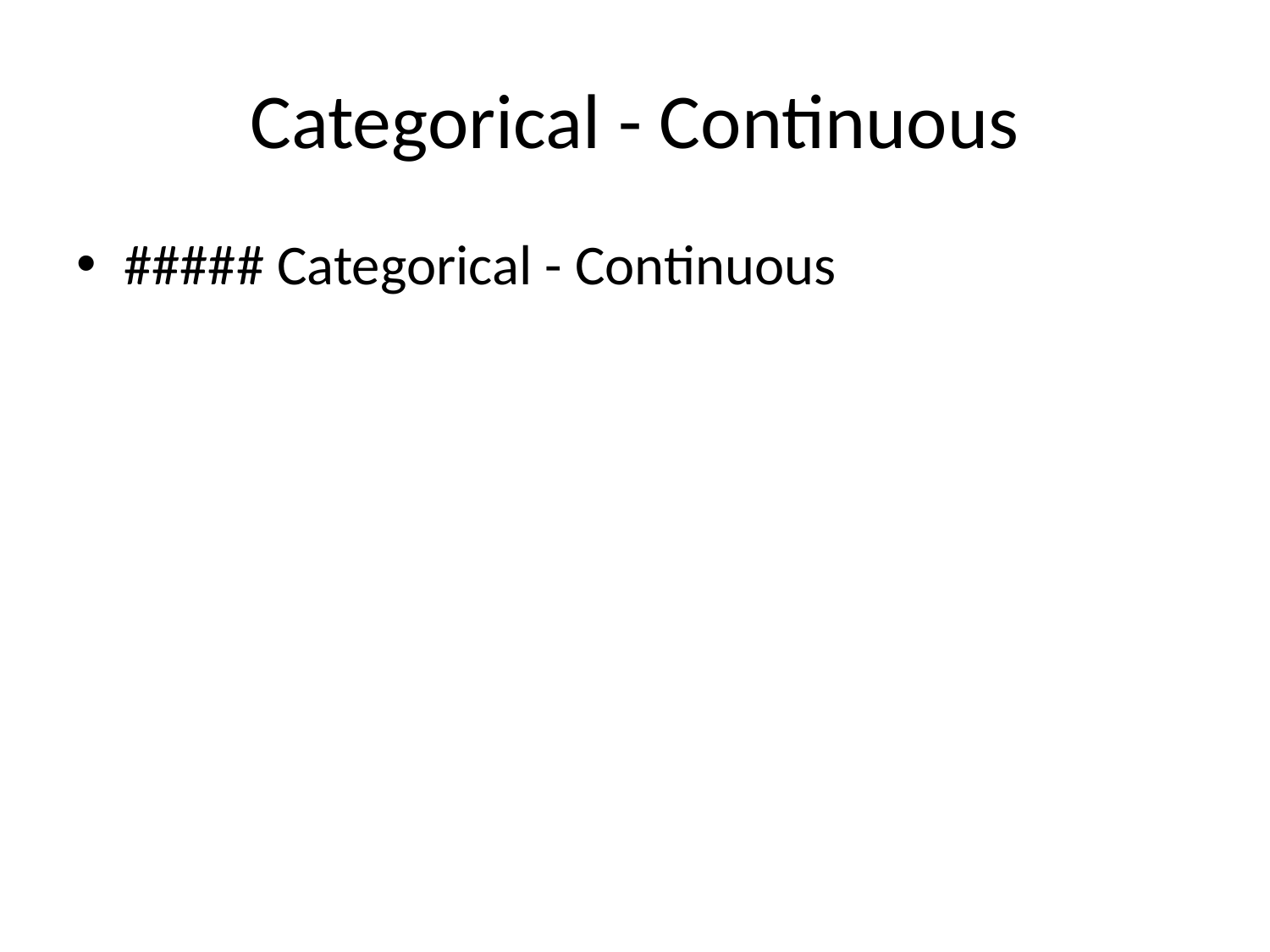

# Categorical - Continuous
##### Categorical - Continuous